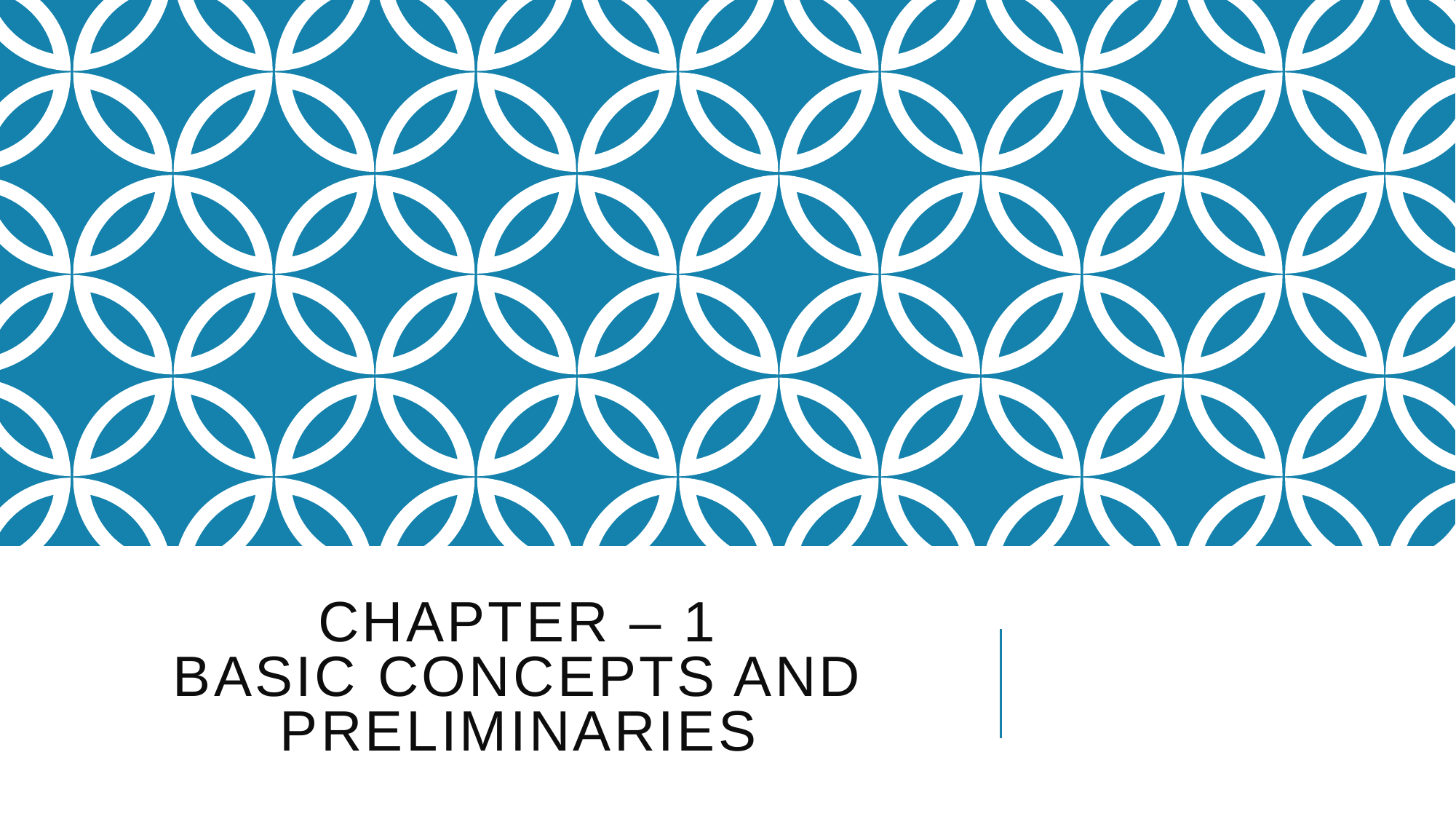

# Chapter – 1 Basic Concepts and Preliminaries